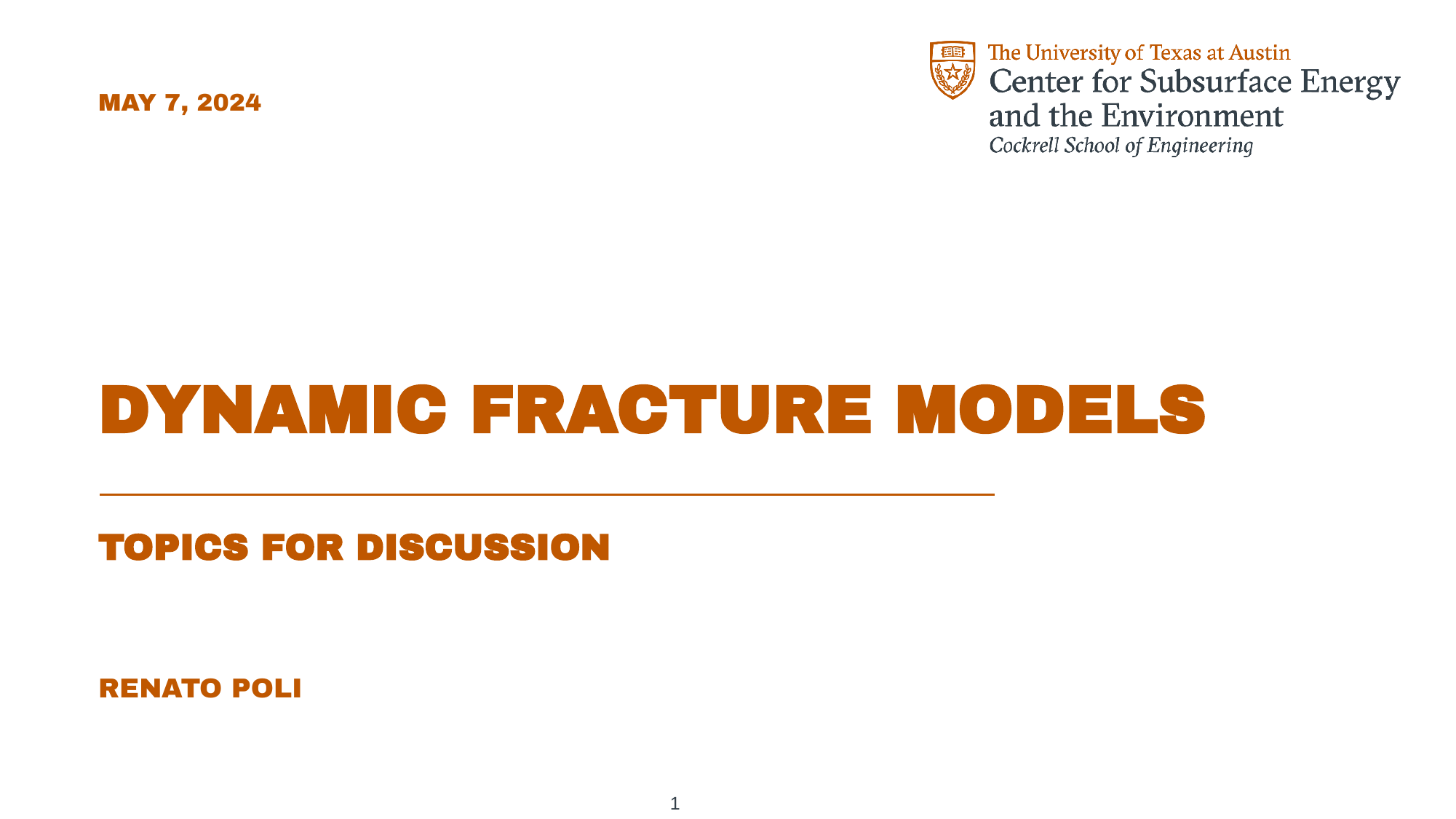

may 7, 2024
# DYNAMIC FRACTURE MODELS topics for discussion
Renato poli